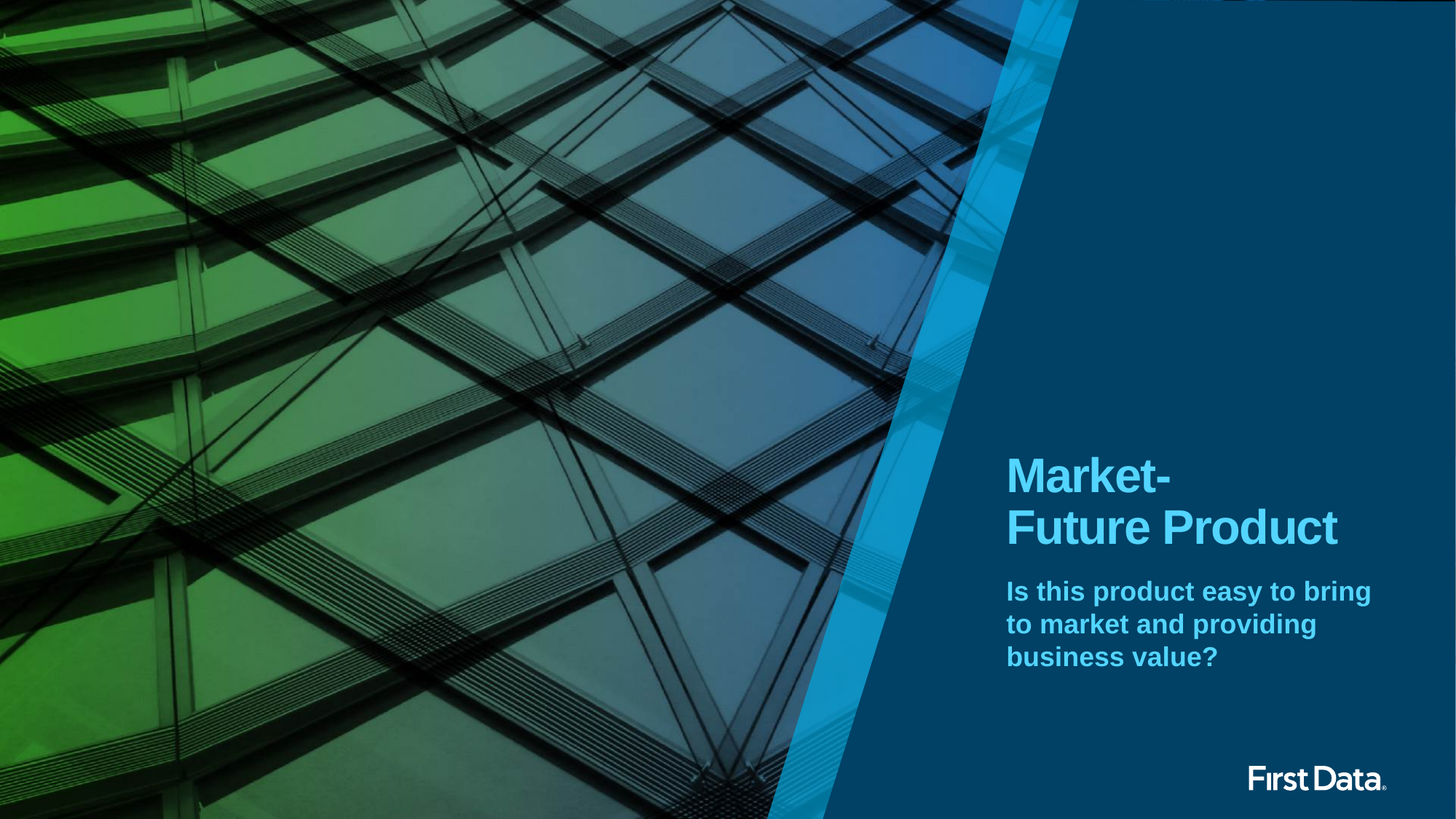

# Market- Future Product
Is this product easy to bring to market and providing business value?